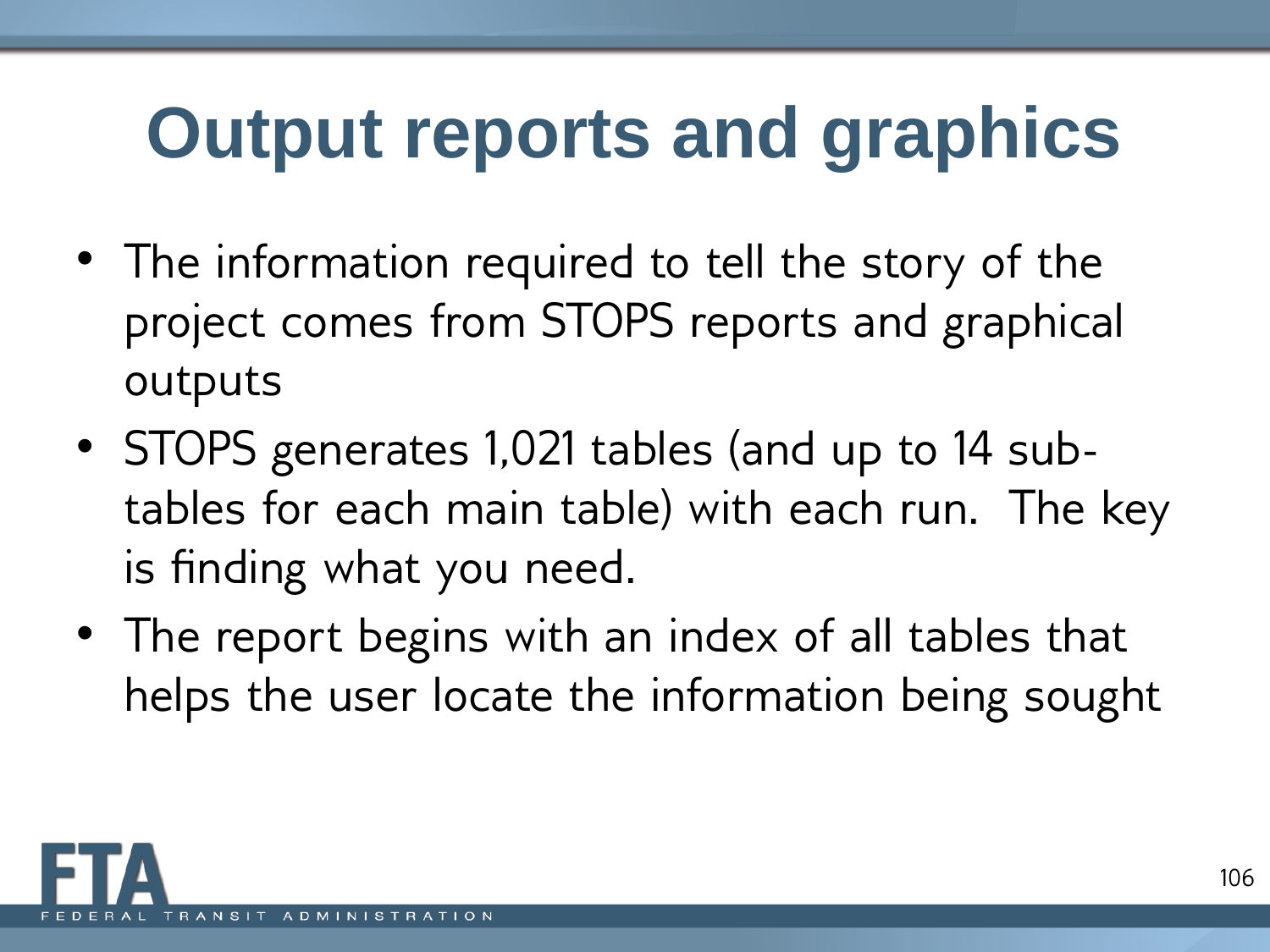

# Output reports and graphics
The information required to tell the story of the project comes from STOPS reports and graphical outputs
STOPS generates 1,021 tables (and up to 14 sub-tables for each main table) with each run.  The key is finding what you need.
The report begins with an index of all tables that helps the user locate the information being sought